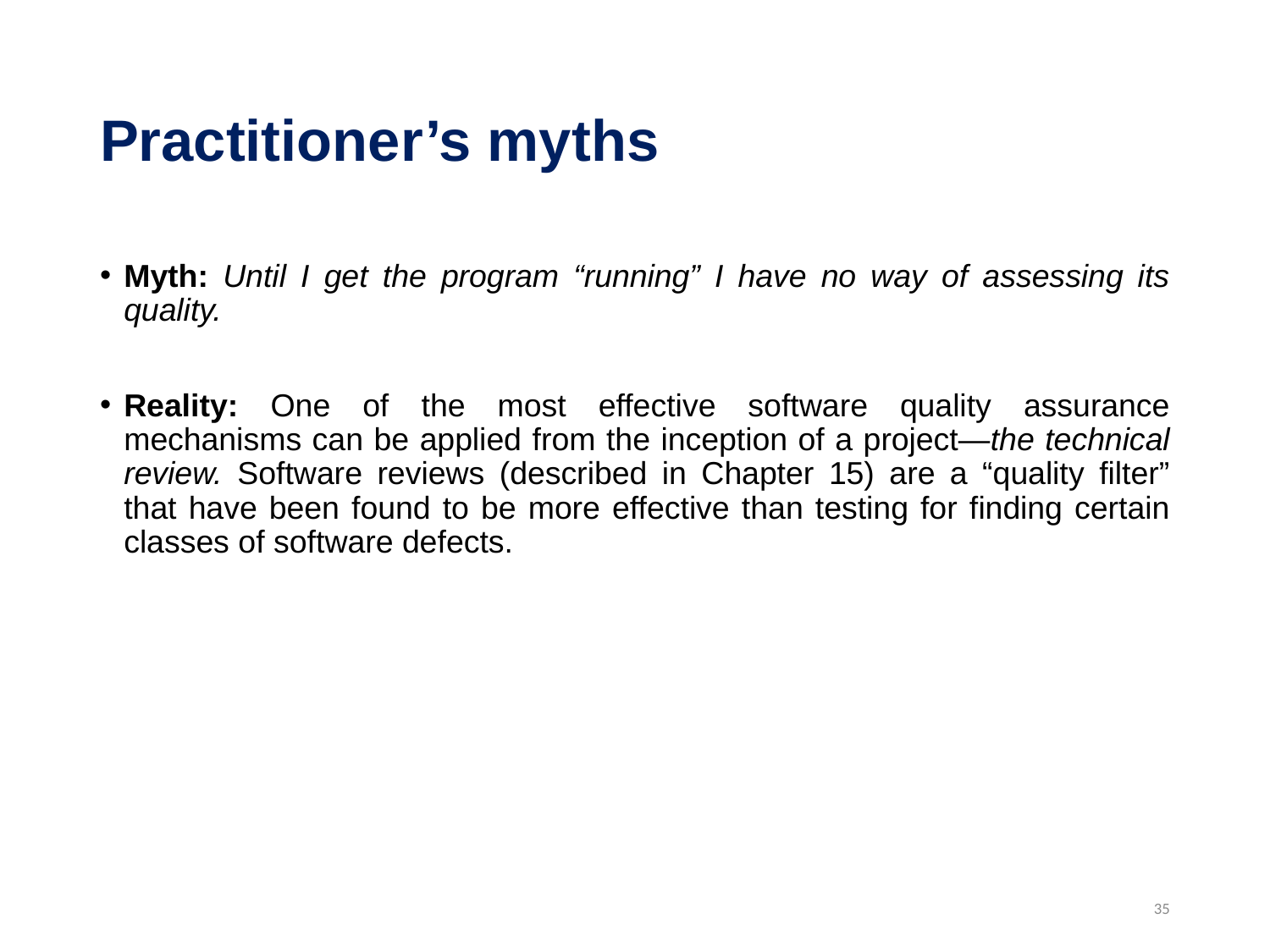

# Practitioner’s myths
Myth: Until I get the program “running” I have no way of assessing its quality.

Reality: One of the most effective software quality assurance mechanisms can be applied from the inception of a project—the technical review. Software reviews (described in Chapter 15) are a “quality filter” that have been found to be more effective than testing for finding certain classes of software defects.

35